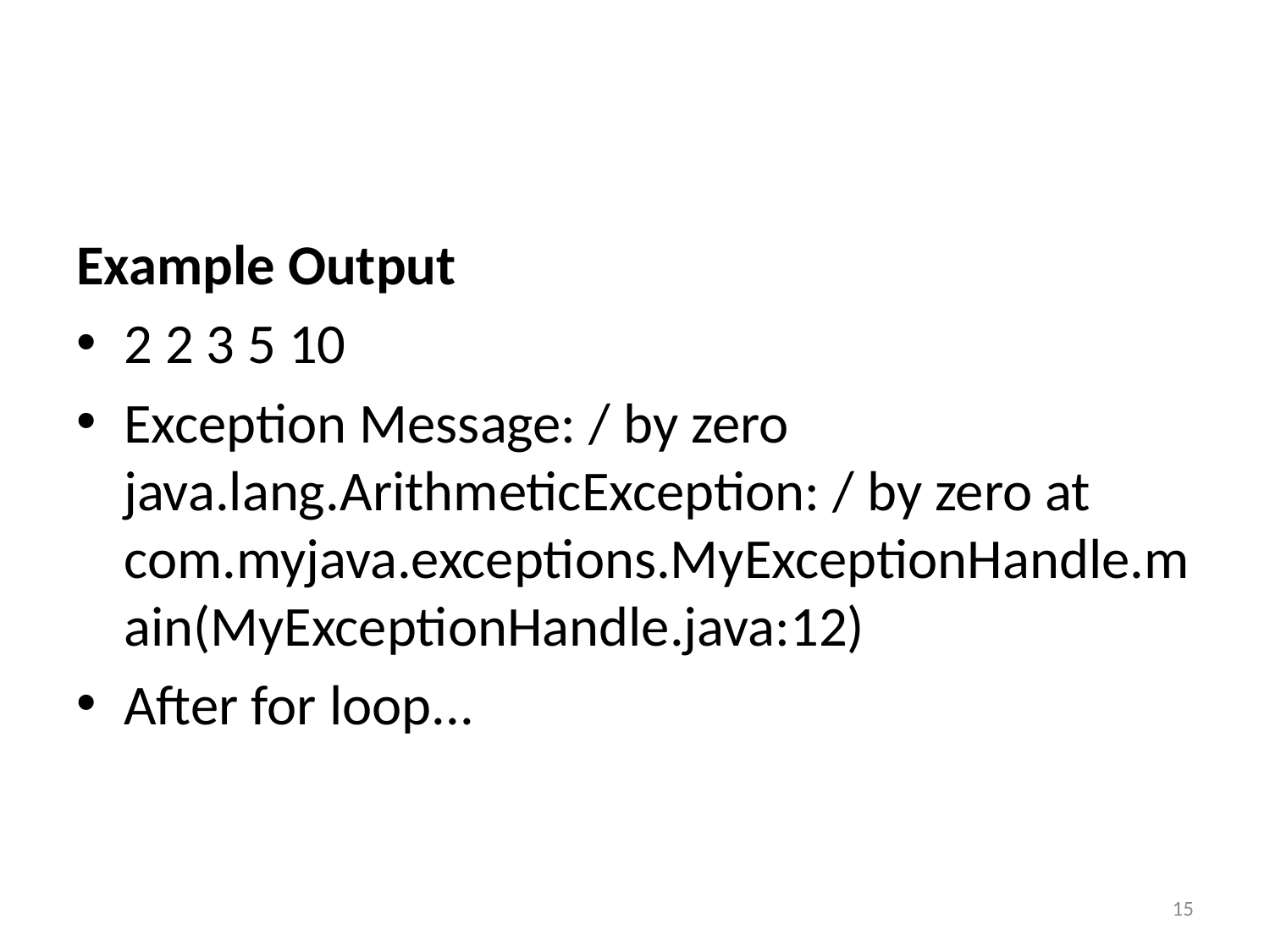

#
Example Output
2 2 3 5 10
Exception Message: / by zero java.lang.ArithmeticException: / by zero at com.myjava.exceptions.MyExceptionHandle.main(MyExceptionHandle.java:12)
After for loop...
15